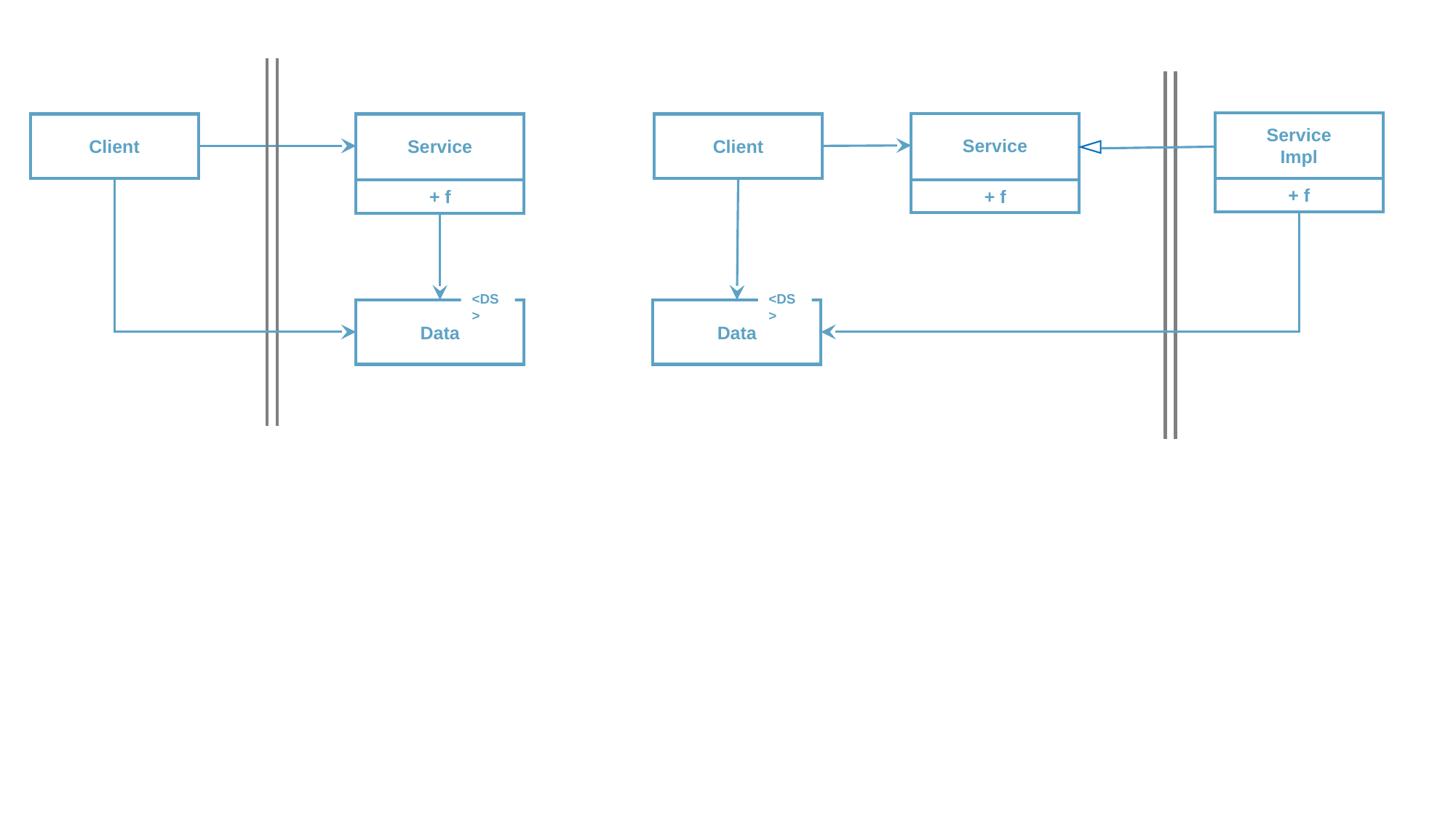

Service
Impl
+ f

Service
+ f

Client

Service
+ f

Client

<DS>

Data
<DS>

Data